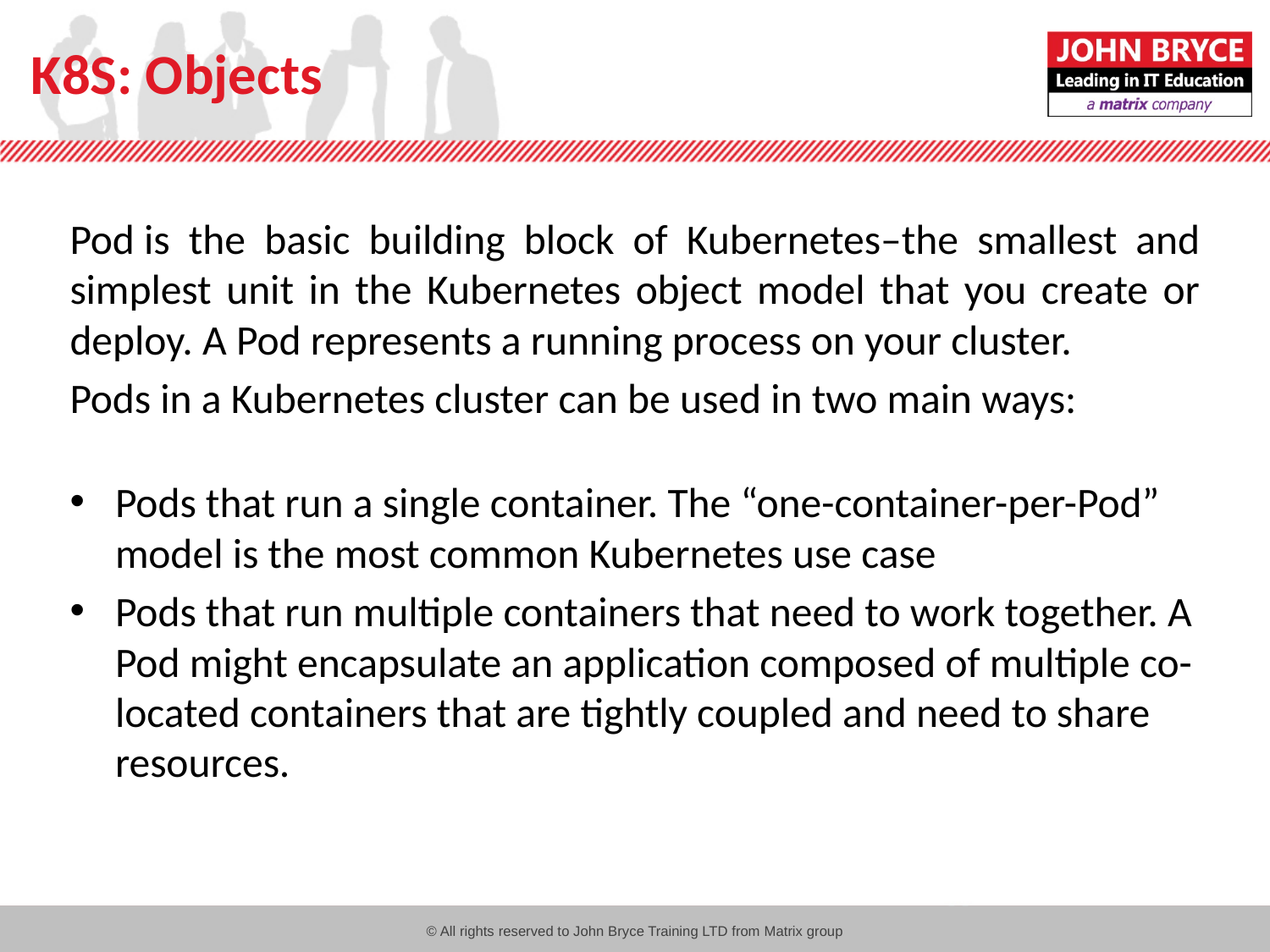

# K8S: Objects
Pod is the basic building block of Kubernetes–the smallest and simplest unit in the Kubernetes object model that you create or deploy. A Pod represents a running process on your cluster.
Pods in a Kubernetes cluster can be used in two main ways:

Pods that run a single container. The “one-container-per-Pod” model is the most common Kubernetes use case
Pods that run multiple containers that need to work together. A Pod might encapsulate an application composed of multiple co-located containers that are tightly coupled and need to share resources.
17